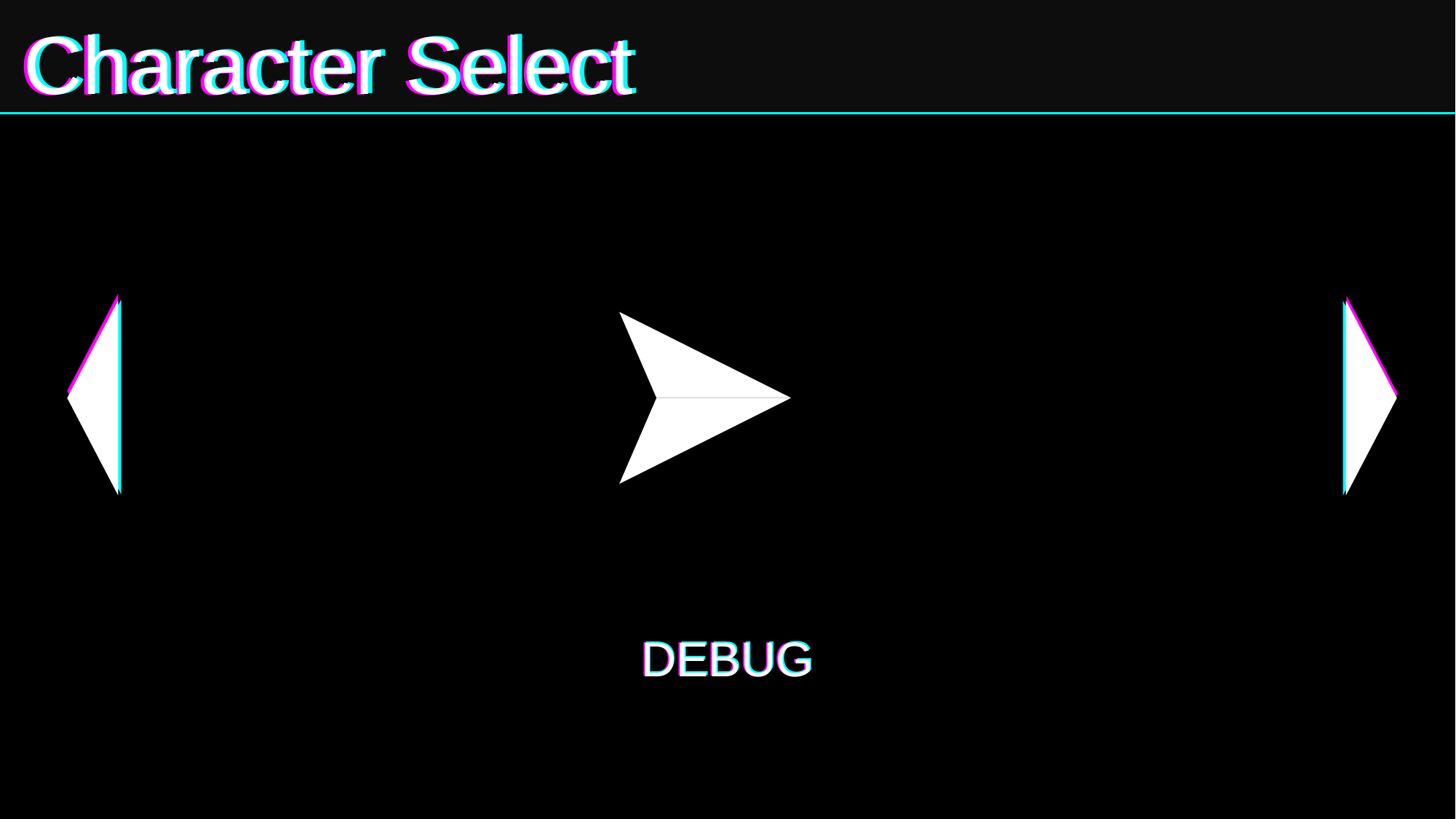

Character Select
Character Select
Character Select

DEBUG
DEBUG
DEBUG